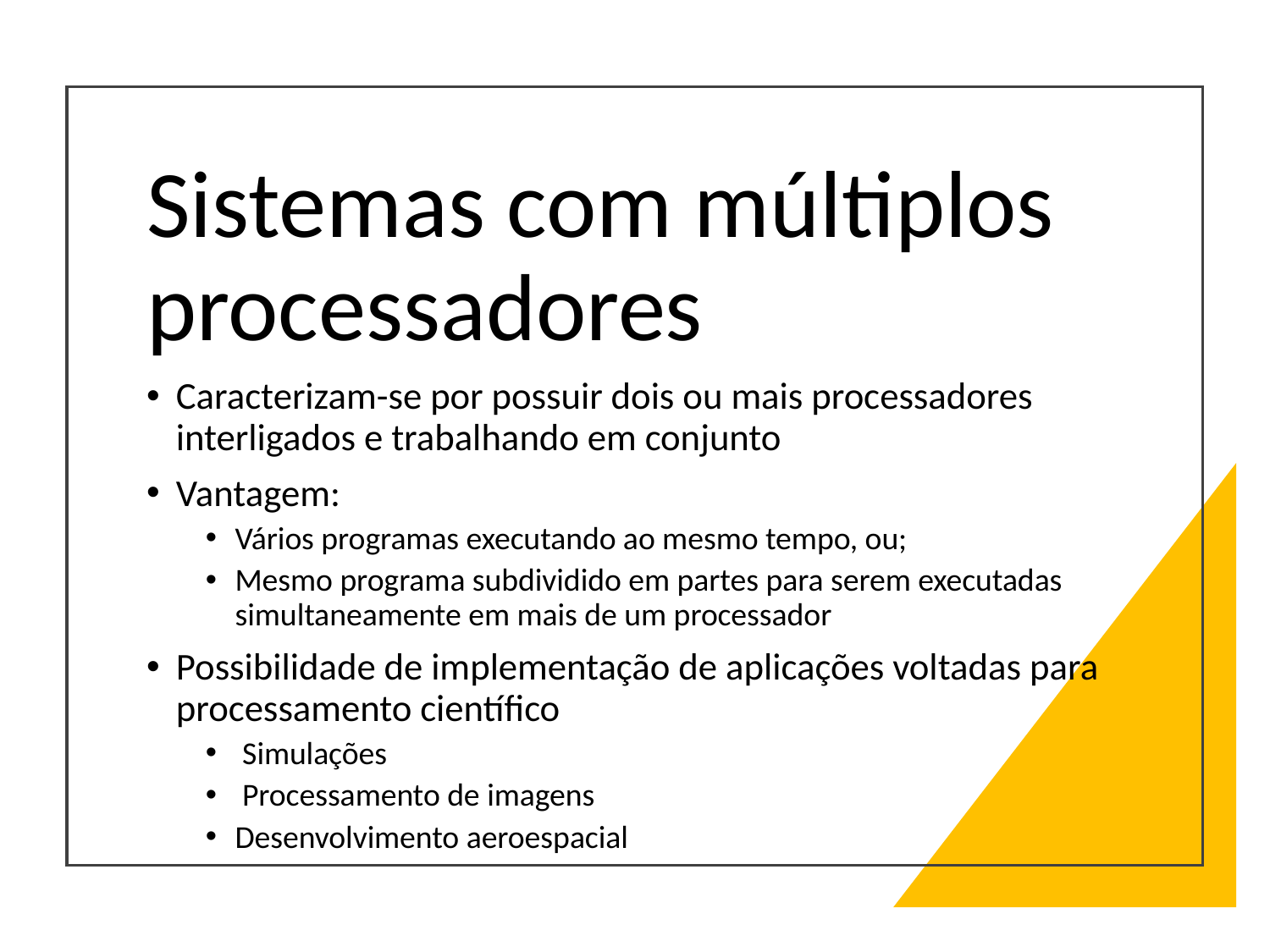

# Sistemas com múltiplos processadores
Caracterizam-se por possuir dois ou mais processadores interligados e trabalhando em conjunto
Vantagem:
Vários programas executando ao mesmo tempo, ou;
Mesmo programa subdividido em partes para serem executadas simultaneamente em mais de um processador
Possibilidade de implementação de aplicações voltadas para processamento científico
 Simulações
 Processamento de imagens
Desenvolvimento aeroespacial